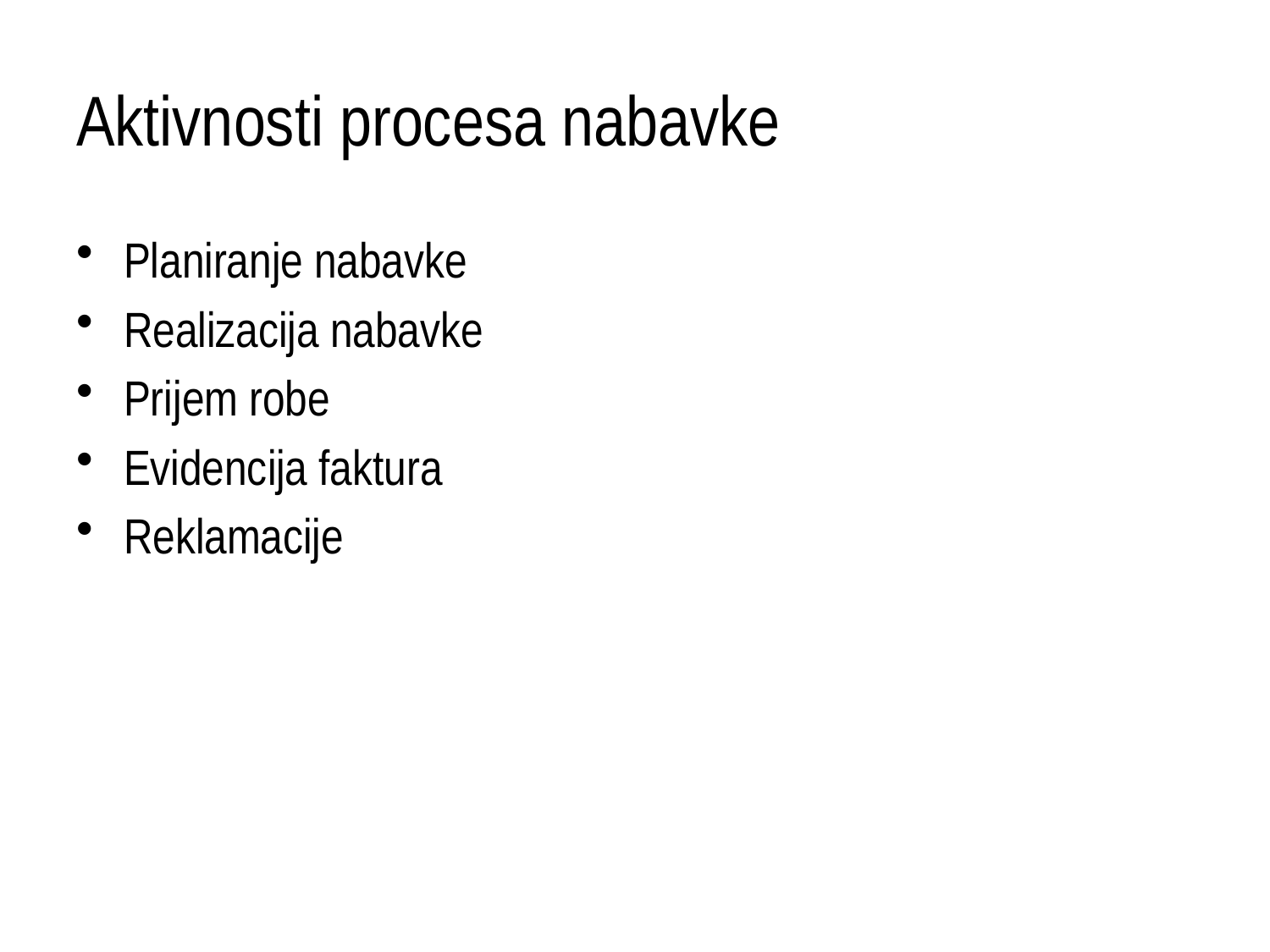

# Aktivnosti procesa nabavke
Planiranje nabavke
Realizacija nabavke
Prijem robe
Evidencija faktura
Reklamacije